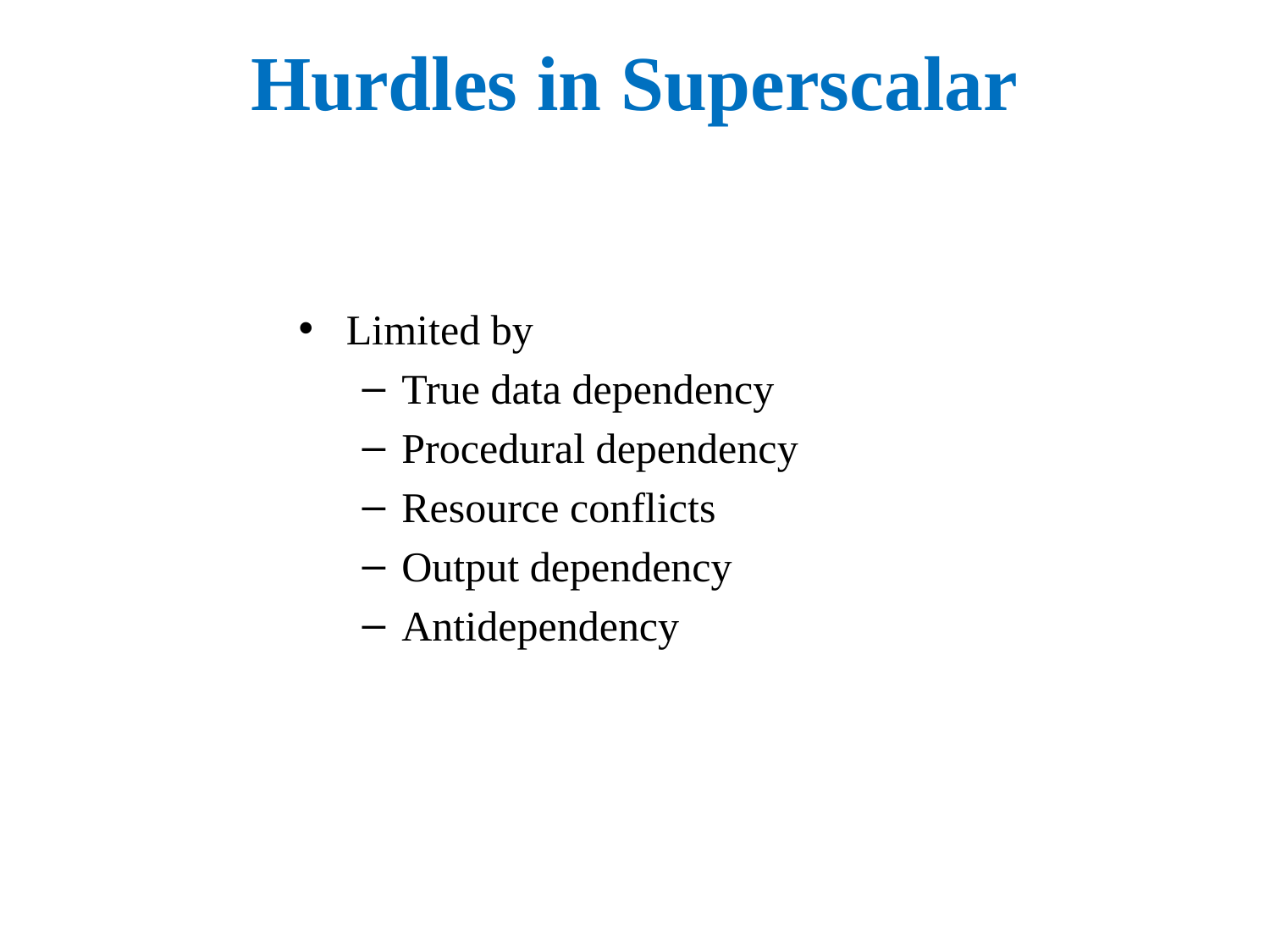

# Hurdles in Superscalar
Limited by
True data dependency
Procedural dependency
Resource conflicts
Output dependency
Antidependency